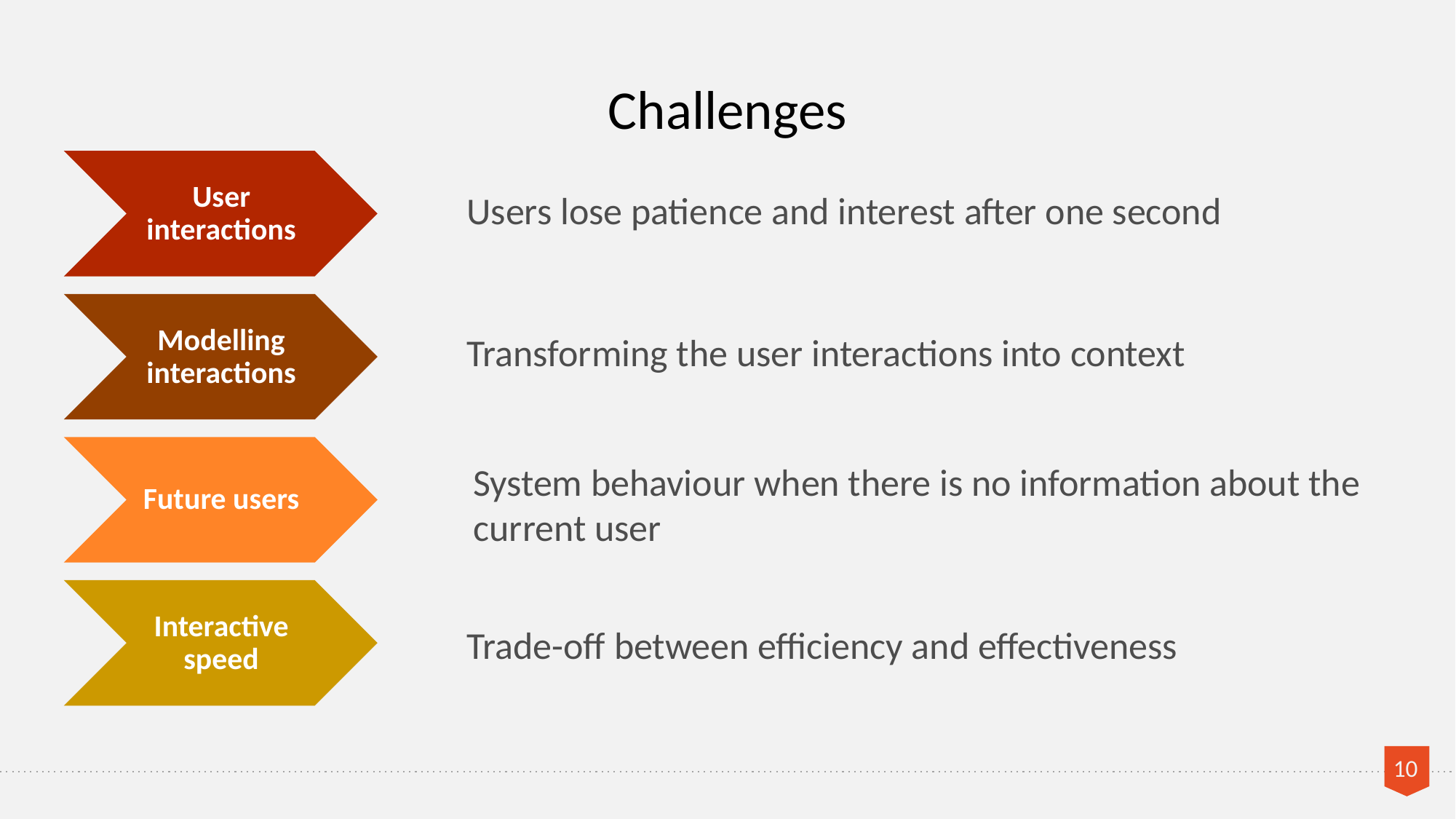

Challenges

User interactions
Users lose patience and interest after one second

Modelling interactions
Transforming the user interactions into context

Future users
System behaviour when there is no information about the current user

Interactive speed
Trade-off between efficiency and effectiveness

10